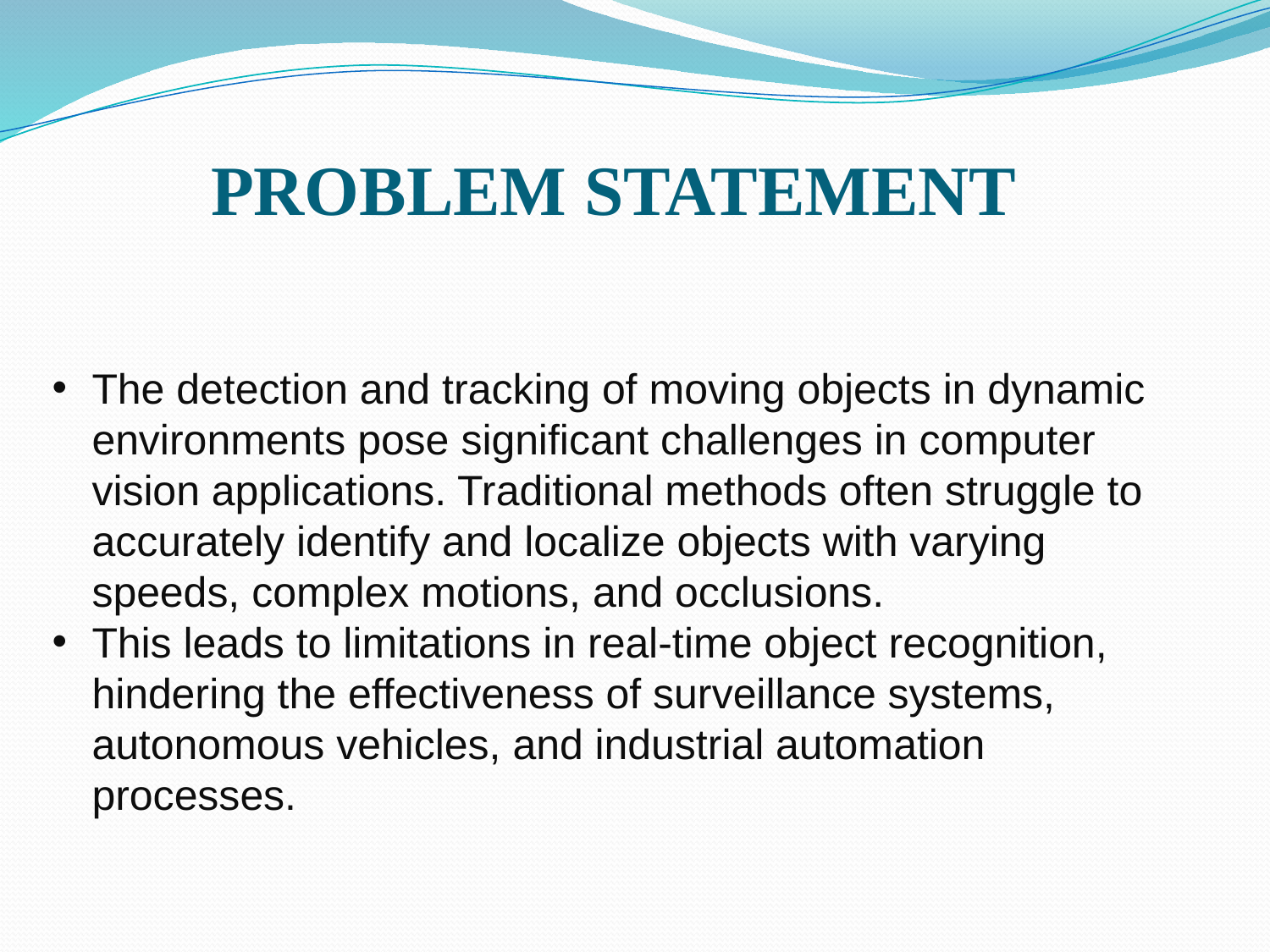

PROBLEM STATEMENT

The detection and tracking of moving objects in dynamic environments pose significant challenges in computer vision applications. Traditional methods often struggle to accurately identify and localize objects with varying speeds, complex motions, and occlusions.
This leads to limitations in real-time object recognition, hindering the effectiveness of surveillance systems, autonomous vehicles, and industrial automation processes.